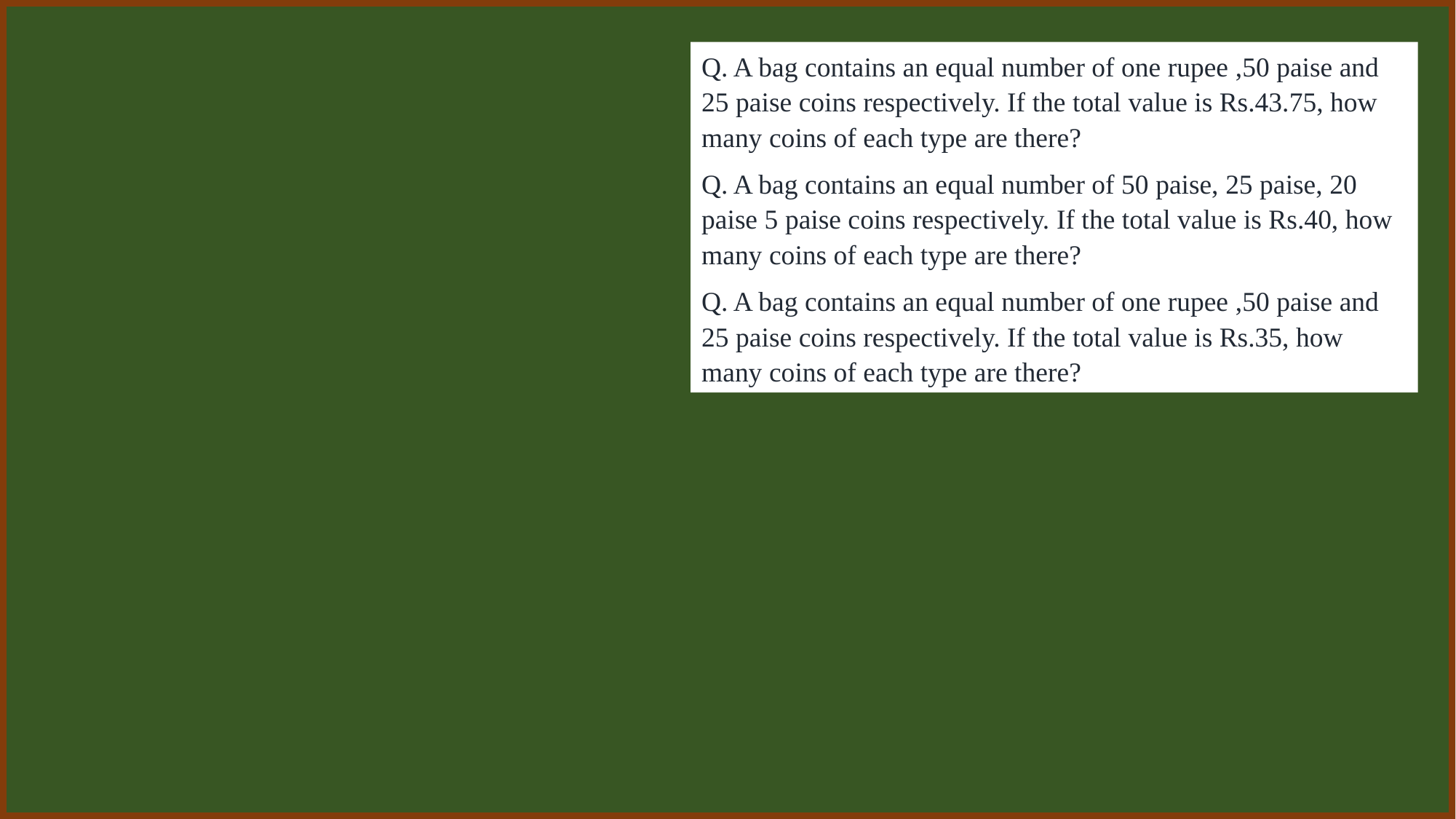

Q. A bag contains an equal number of one rupee ,50 paise and 25 paise coins respectively. If the total value is Rs.43.75, how many coins of each type are there?
Q. A bag contains an equal number of 50 paise, 25 paise, 20 paise 5 paise coins respectively. If the total value is Rs.40, how many coins of each type are there?
Q. A bag contains an equal number of one rupee ,50 paise and 25 paise coins respectively. If the total value is Rs.35, how many coins of each type are there?